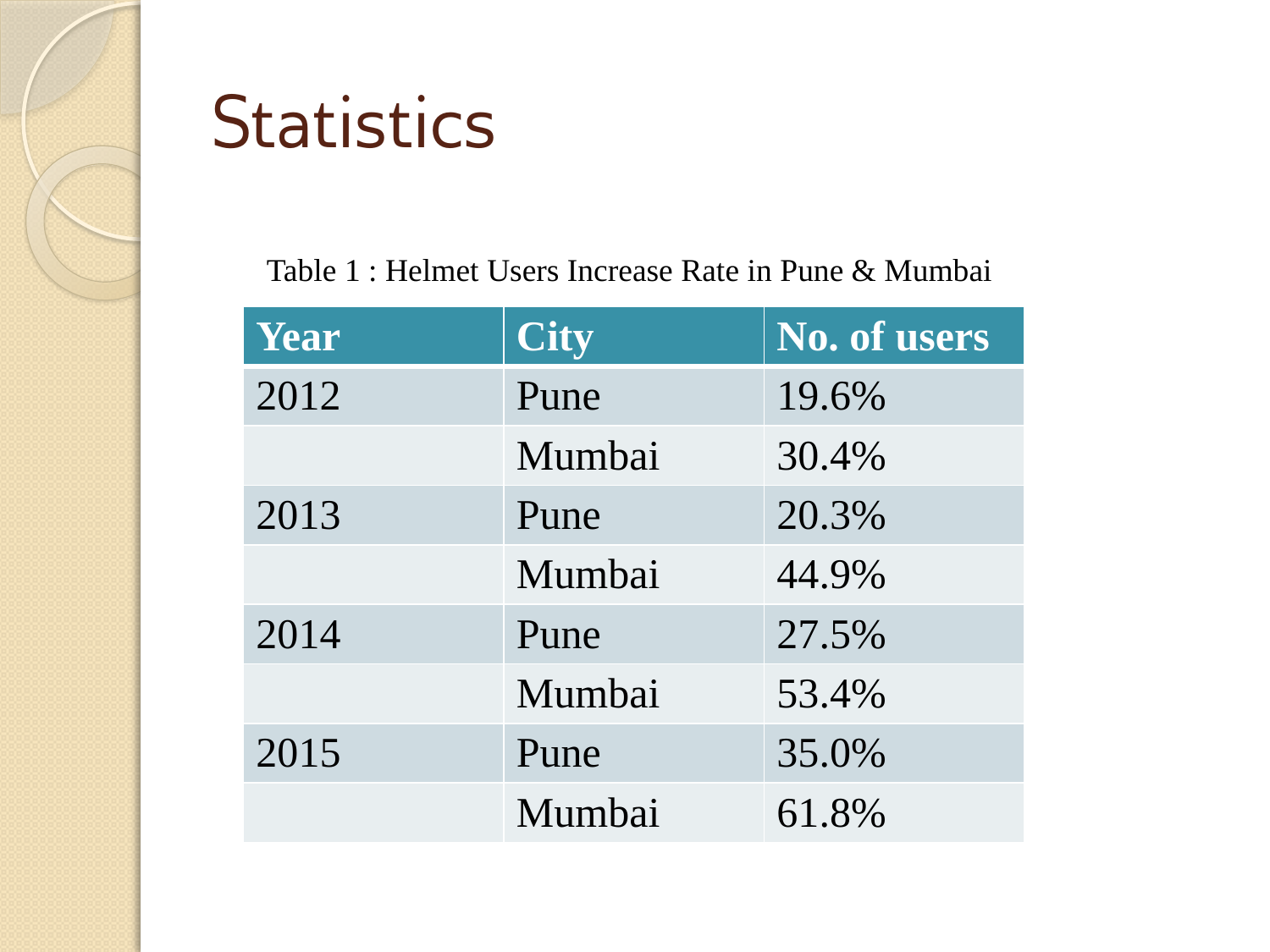

# Statistics
Table 1 : Helmet Users Increase Rate in Pune & Mumbai
| Year | City | No. of users |
| --- | --- | --- |
| 2012 | Pune | 19.6% |
|  | Mumbai | 30.4% |
| 2013 | Pune | 20.3% |
|  | Mumbai | 44.9% |
| 2014 | Pune | 27.5% |
|  | Mumbai | 53.4% |
| 2015 | Pune | 35.0% |
|  | Mumbai | 61.8% |